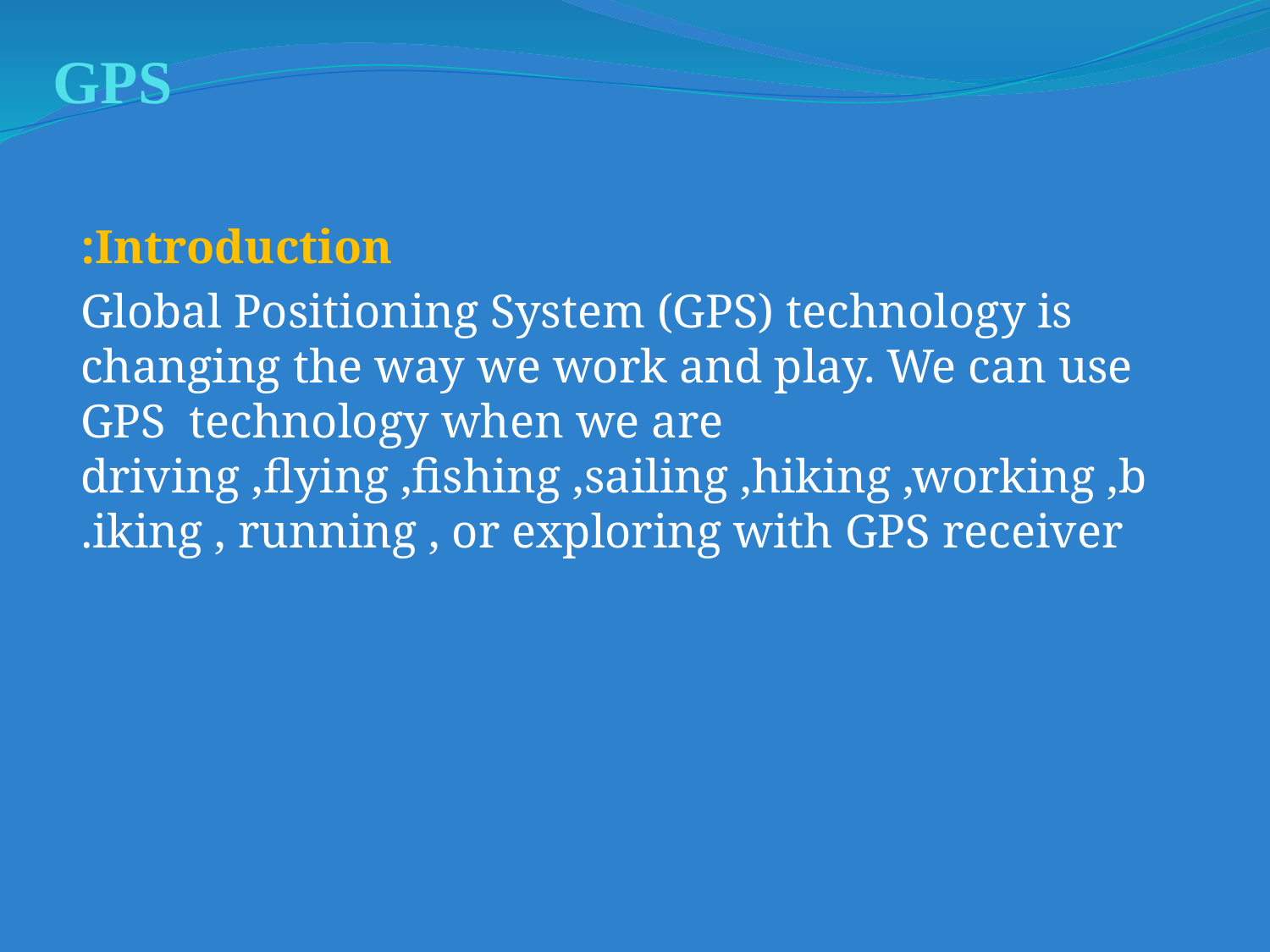

# GPS
Introduction:
Global Positioning System (GPS) technology is changing the way we work and play. We can use GPS  technology when we are driving ,flying ,fishing ,sailing ,hiking ,working ,biking , running , or exploring with GPS receiver.